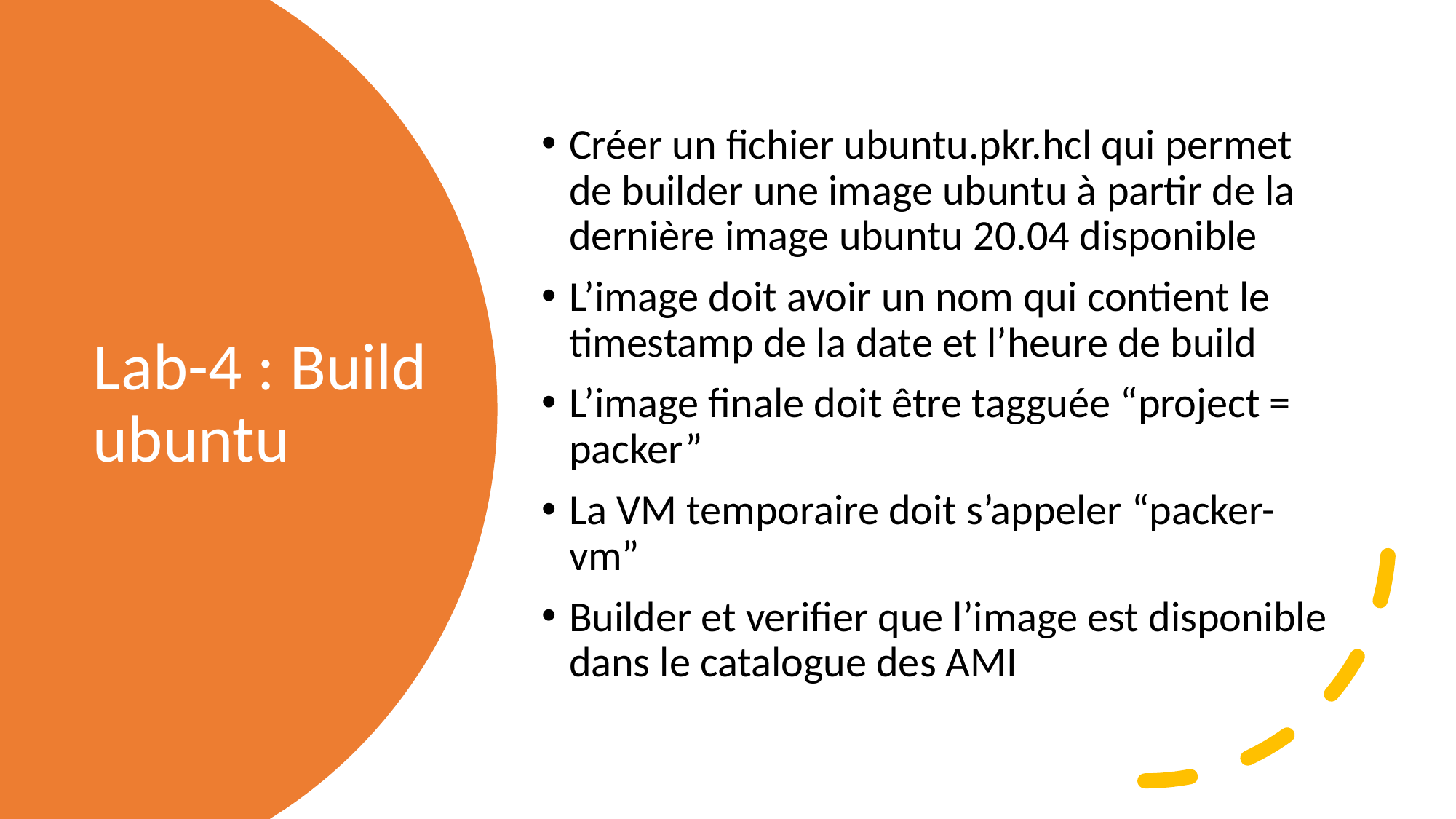

Créer un fichier ubuntu.pkr.hcl qui permet de builder une image ubuntu à partir de la dernière image ubuntu 20.04 disponible
L’image doit avoir un nom qui contient le timestamp de la date et l’heure de build
L’image finale doit être tagguée “project = packer”
La VM temporaire doit s’appeler “packer-vm”
Builder et verifier que l’image est disponible dans le catalogue des AMI
# Lab-4 : Build ubuntu